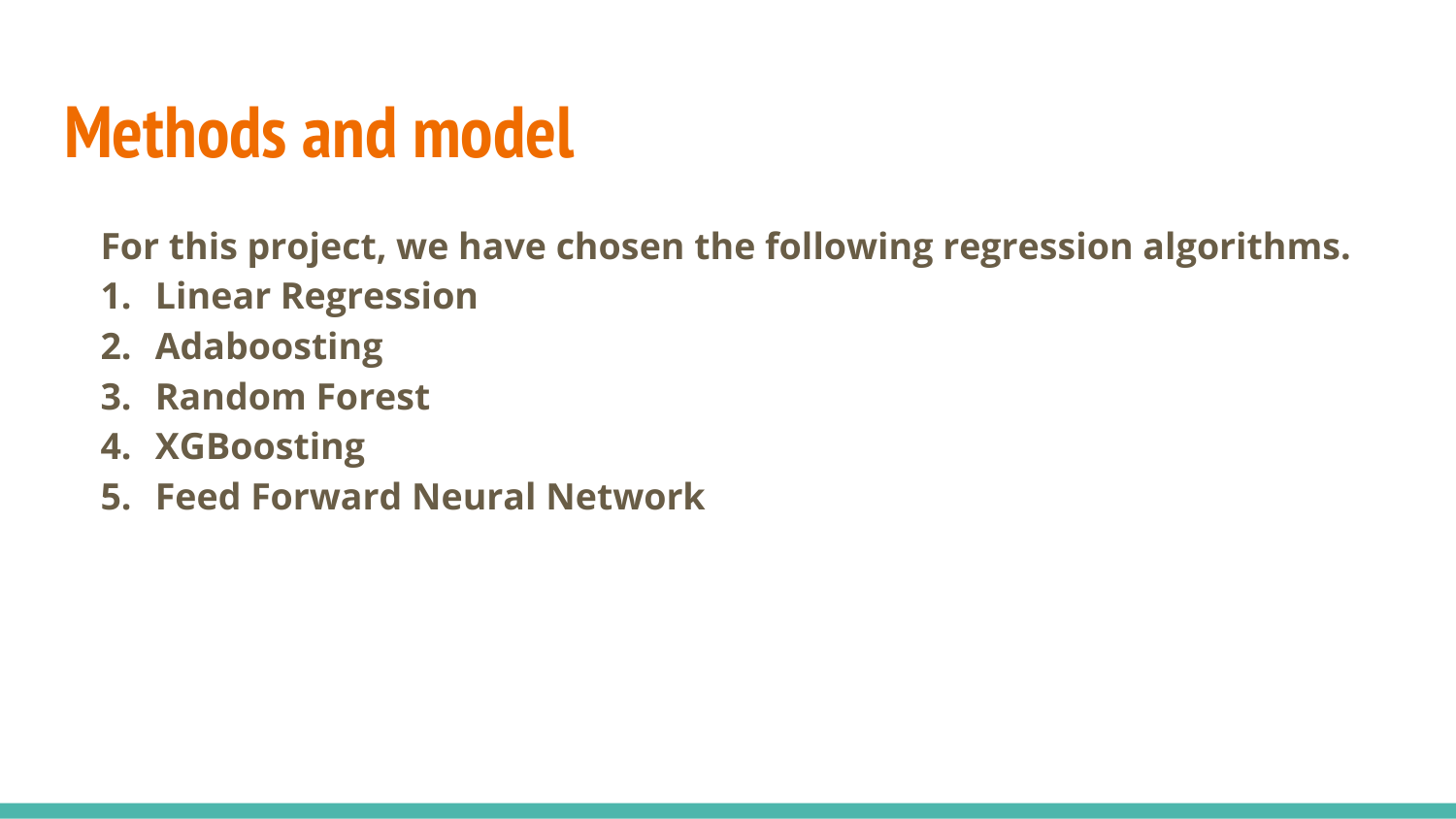

# Methods and model
For this project, we have chosen the following regression algorithms.
Linear Regression
Adaboosting
Random Forest
XGBoosting
Feed Forward Neural Network